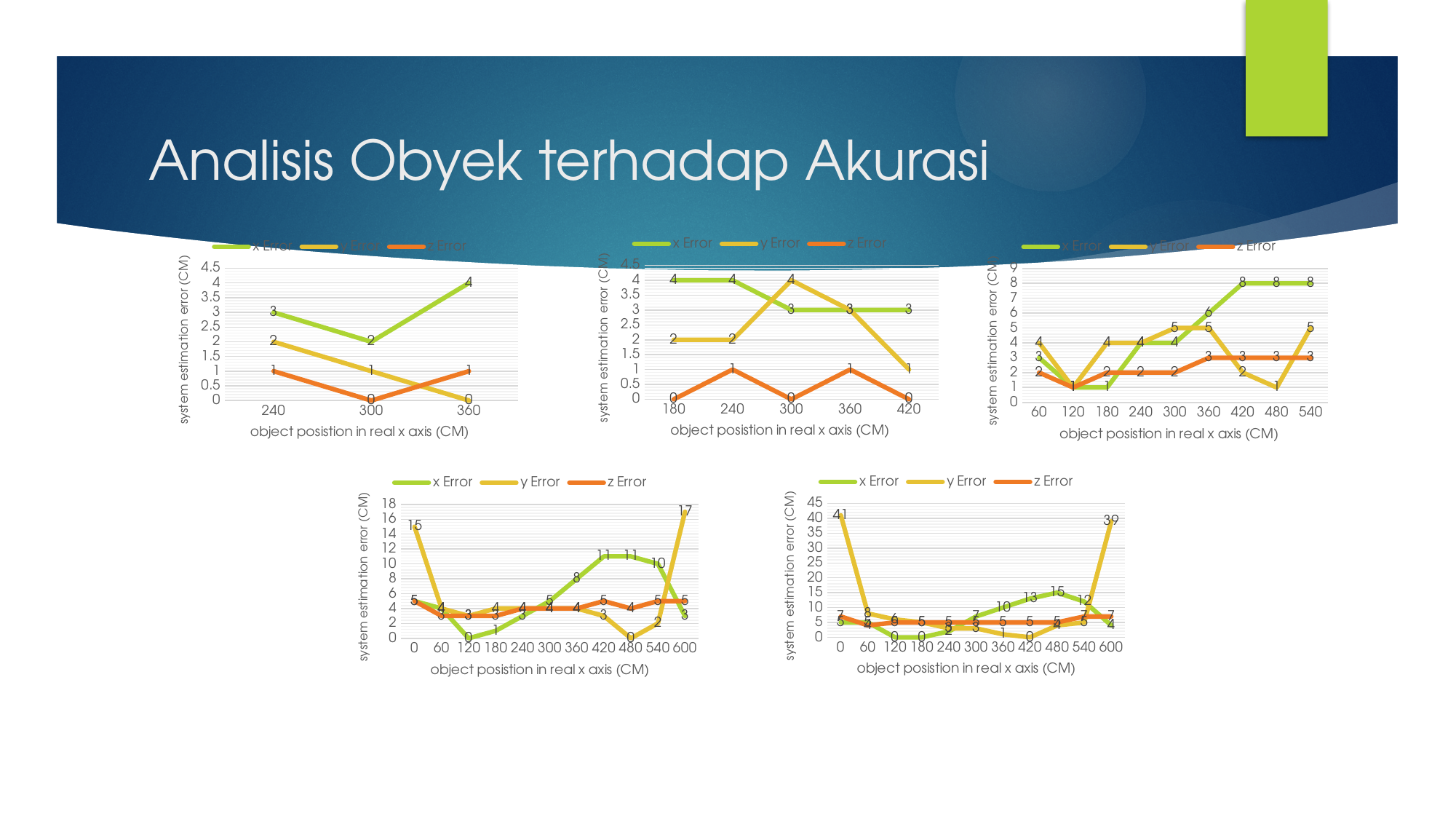

# Analisis Obyek terhadap Akurasi

### Chart

| Category | x Error | y Error | z Error |
|---|---|---|---|
| 180 | 4.0 | 2.0 | 0.0 |
| 240 | 4.0 | 2.0 | 1.0 |
| 300 | 3.0 | 4.0 | 0.0 |
| 360 | 3.0 | 3.0 | 1.0 |
| 420 | 3.0 | 1.0 | 0.0 |

### Chart

| Category | x Error | y Error | z Error |
|---|---|---|---|
| 240 | 3.0 | 2.0 | 1.0 |
| 300 | 2.0 | 1.0 | 0.0 |
| 360 | 4.0 | 0.0 | 1.0 |

### Chart

| Category | x Error | y Error | z Error |
|---|---|---|---|
| 60 | 3.0 | 4.0 | 2.0 |
| 120 | 1.0 | 1.0 | 1.0 |
| 180 | 1.0 | 4.0 | 2.0 |
| 240 | 4.0 | 4.0 | 2.0 |
| 300 | 4.0 | 5.0 | 2.0 |
| 360 | 6.0 | 5.0 | 3.0 |
| 420 | 8.0 | 2.0 | 3.0 |
| 480 | 8.0 | 1.0 | 3.0 |
| 540 | 8.0 | 5.0 | 3.0 |

### Chart

| Category | x Error | y Error | z Error |
|---|---|---|---|
| 0 | 5.0 | 41.0 | 7.0 |
| 60 | 5.0 | 8.0 | 4.0 |
| 120 | 0.0 | 6.0 | 5.0 |
| 180 | 0.0 | 5.0 | 5.0 |
| 240 | 2.0 | 3.0 | 5.0 |
| 300 | 7.0 | 3.0 | 5.0 |
| 360 | 10.0 | 1.0 | 5.0 |
| 420 | 13.0 | 0.0 | 5.0 |
| 480 | 15.0 | 4.0 | 5.0 |
| 540 | 12.0 | 5.0 | 7.0 |
| 600 | 4.0 | 39.0 | 7.0 |

### Chart

| Category | x Error | y Error | z Error |
|---|---|---|---|
| 0 | 5.0 | 15.0 | 5.0 |
| 60 | 4.0 | 4.0 | 3.0 |
| 120 | 0.0 | 3.0 | 3.0 |
| 180 | 1.0 | 4.0 | 3.0 |
| 240 | 3.0 | 4.0 | 4.0 |
| 300 | 5.0 | 4.0 | 4.0 |
| 360 | 8.0 | 4.0 | 4.0 |
| 420 | 11.0 | 3.0 | 5.0 |
| 480 | 11.0 | 0.0 | 4.0 |
| 540 | 10.0 | 2.0 | 5.0 |
| 600 | 3.0 | 17.0 | 5.0 |